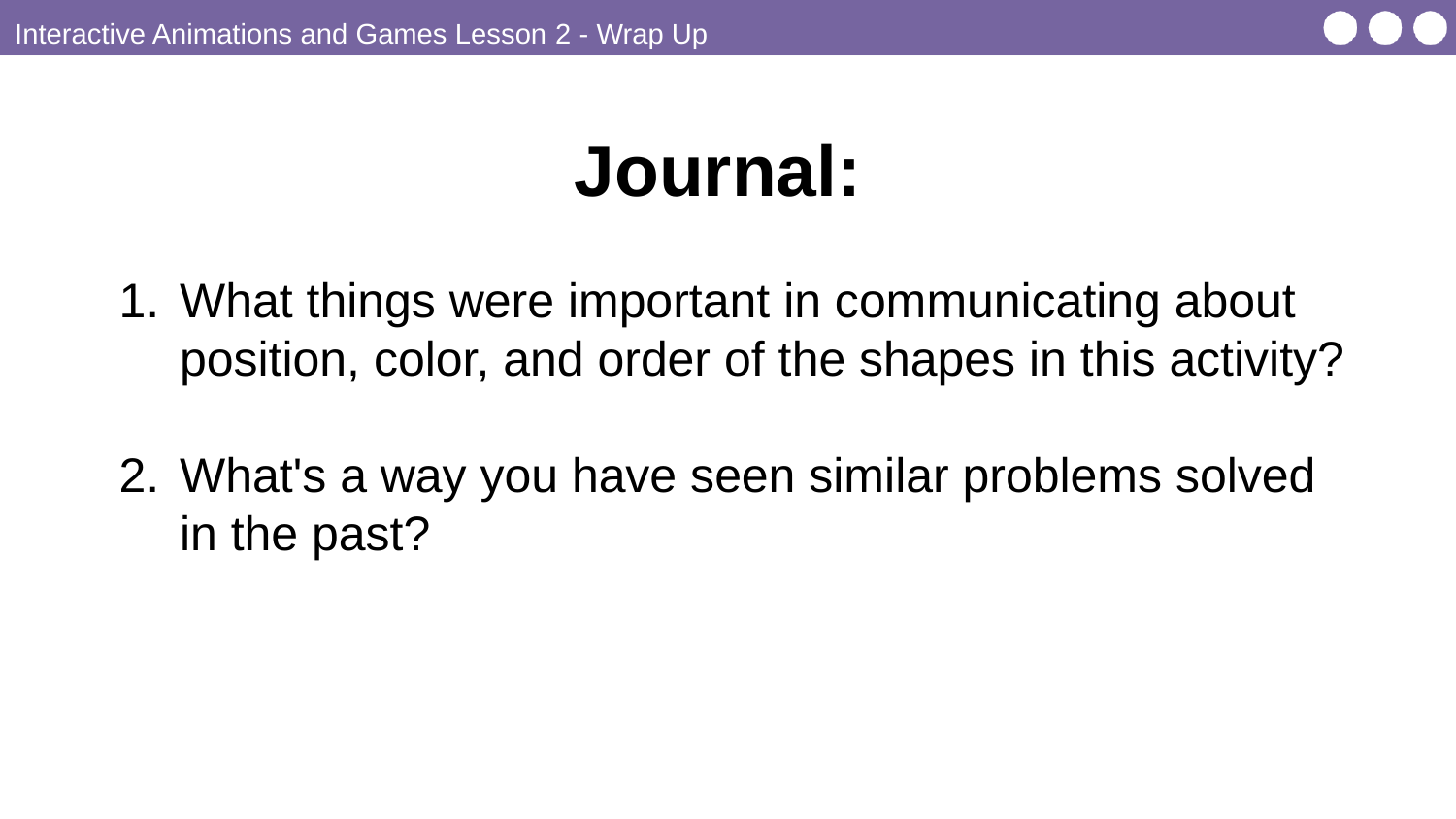

Interactive Animations and Games Lesson 2 - Wrap Up
Journal:

What things were important in communicating about position, color, and order of the shapes in this activity?

What's a way you have seen similar problems solved in the past?